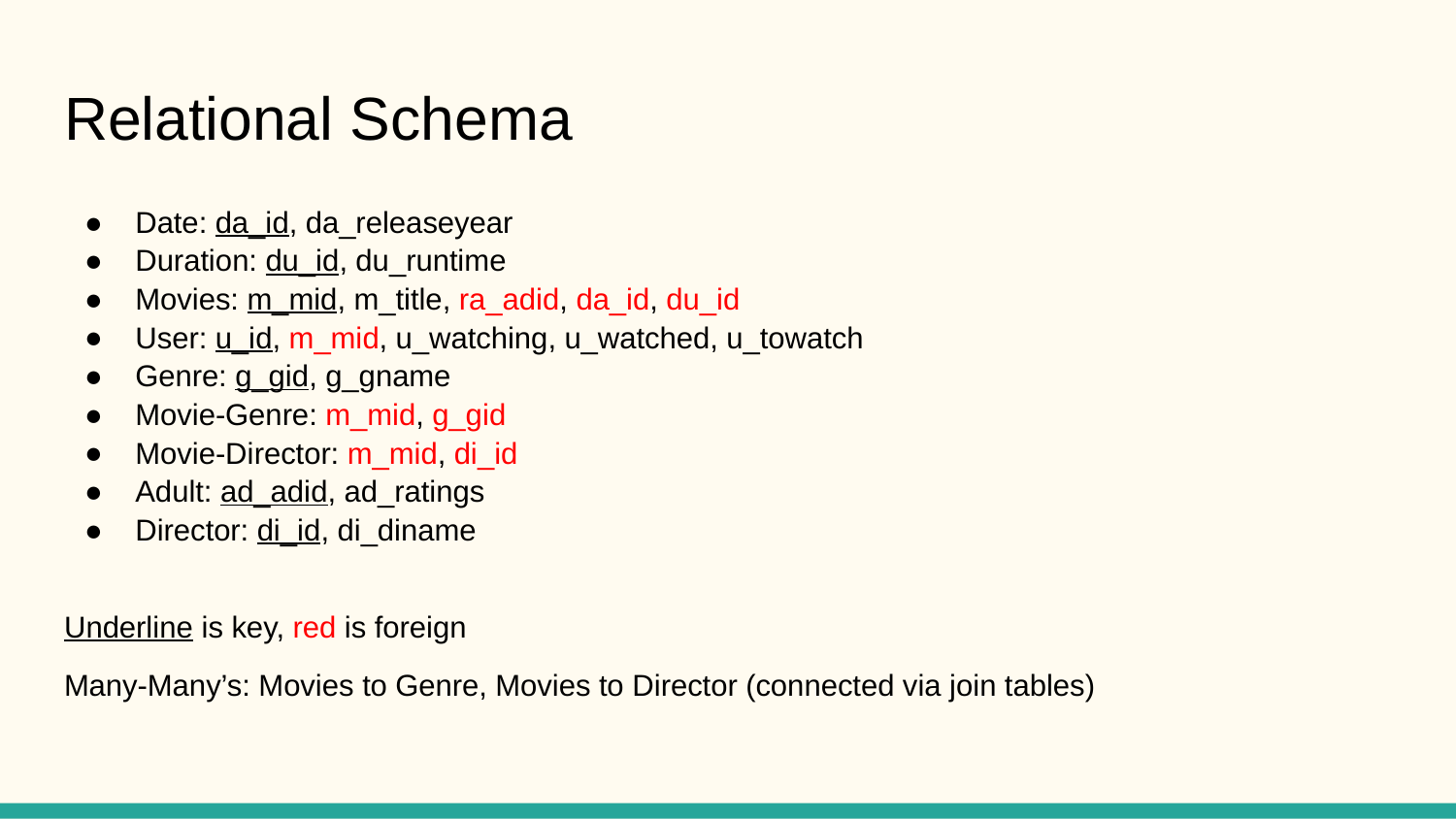

# Relational Schema
Date: da_id, da_releaseyear
Duration: du_id, du_runtime
Movies: m_mid, m_title, ra_adid, da_id, du_id
User: u_id, m_mid, u_watching, u_watched, u_towatch
Genre: g_gid, g_gname
Movie-Genre: m_mid, g_gid
Movie-Director: m_mid, di_id
Adult: ad_adid, ad_ratings
Director: di_id, di_diname

Underline is key, red is foreign
Many-Many’s: Movies to Genre, Movies to Director (connected via join tables)